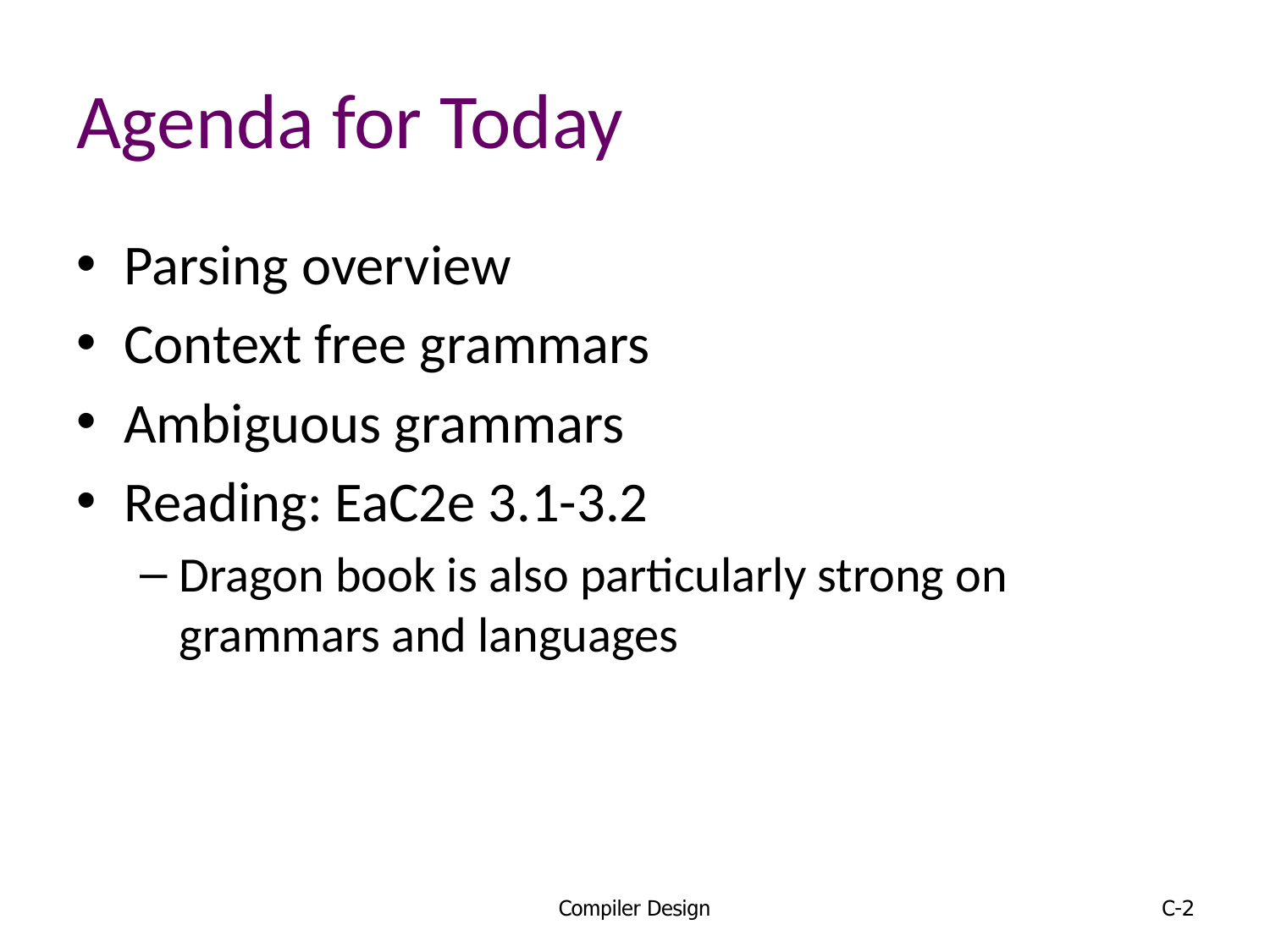

# Agenda for Today
Parsing overview
Context free grammars
Ambiguous grammars
Reading: EaC2e 3.1-3.2
Dragon book is also particularly strong on grammars and languages
Compiler Design
C-2